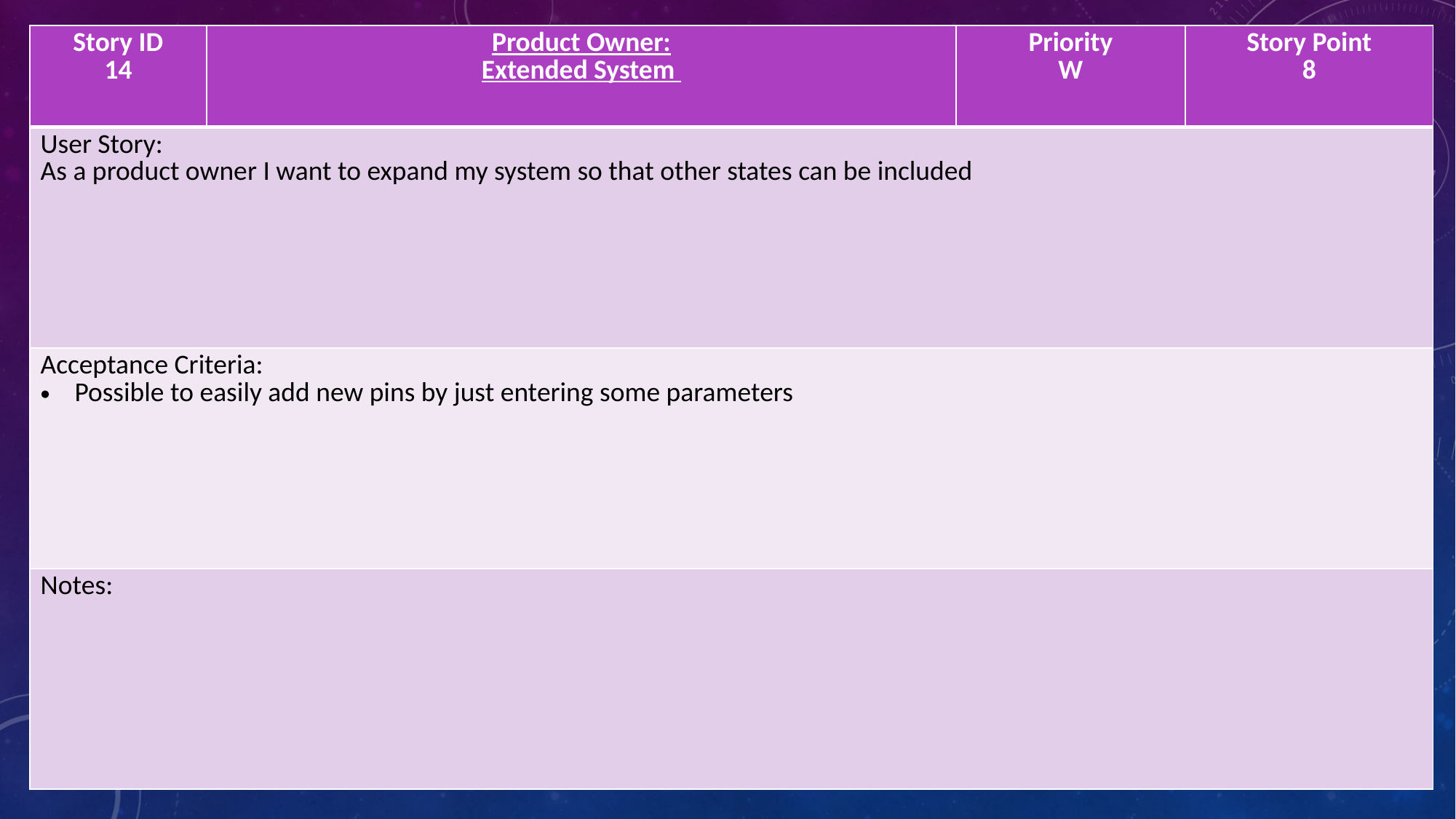

| Story ID 14 | Product Owner: Extended System | Priority W | Story Point 8 |
| --- | --- | --- | --- |
| User Story: As a product owner I want to expand my system so that other states can be included |  |  |  |
| Acceptance Criteria: Possible to easily add new pins by just entering some parameters |  |  |  |
| Notes: |  |  |  |